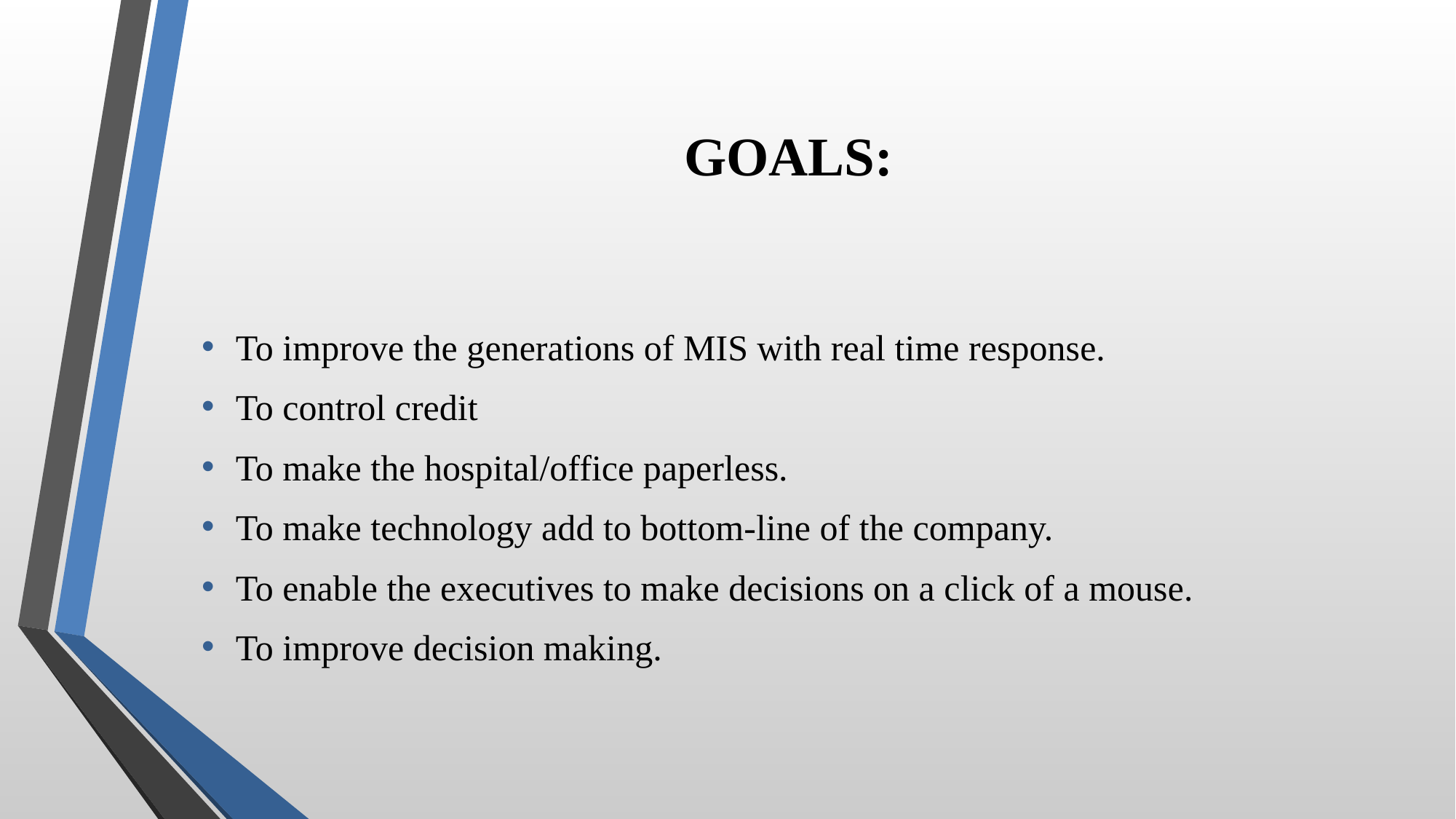

# GOALS:
To improve the generations of MIS with real time response.
To control credit
To make the hospital/office paperless.
To make technology add to bottom-line of the company.
To enable the executives to make decisions on a click of a mouse.
To improve decision making.